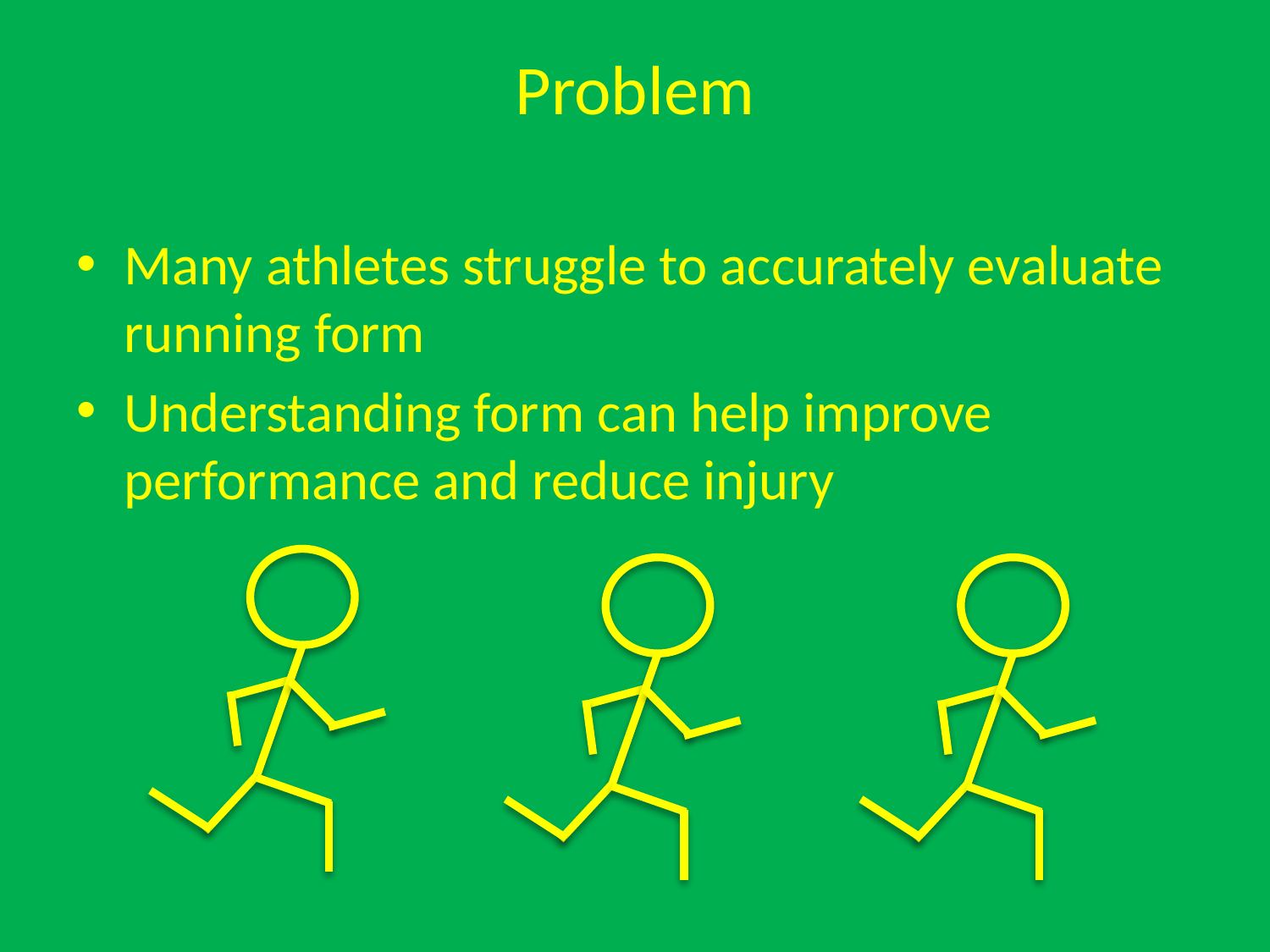

# Problem
Many athletes struggle to accurately evaluate running form
Understanding form can help improve performance and reduce injury